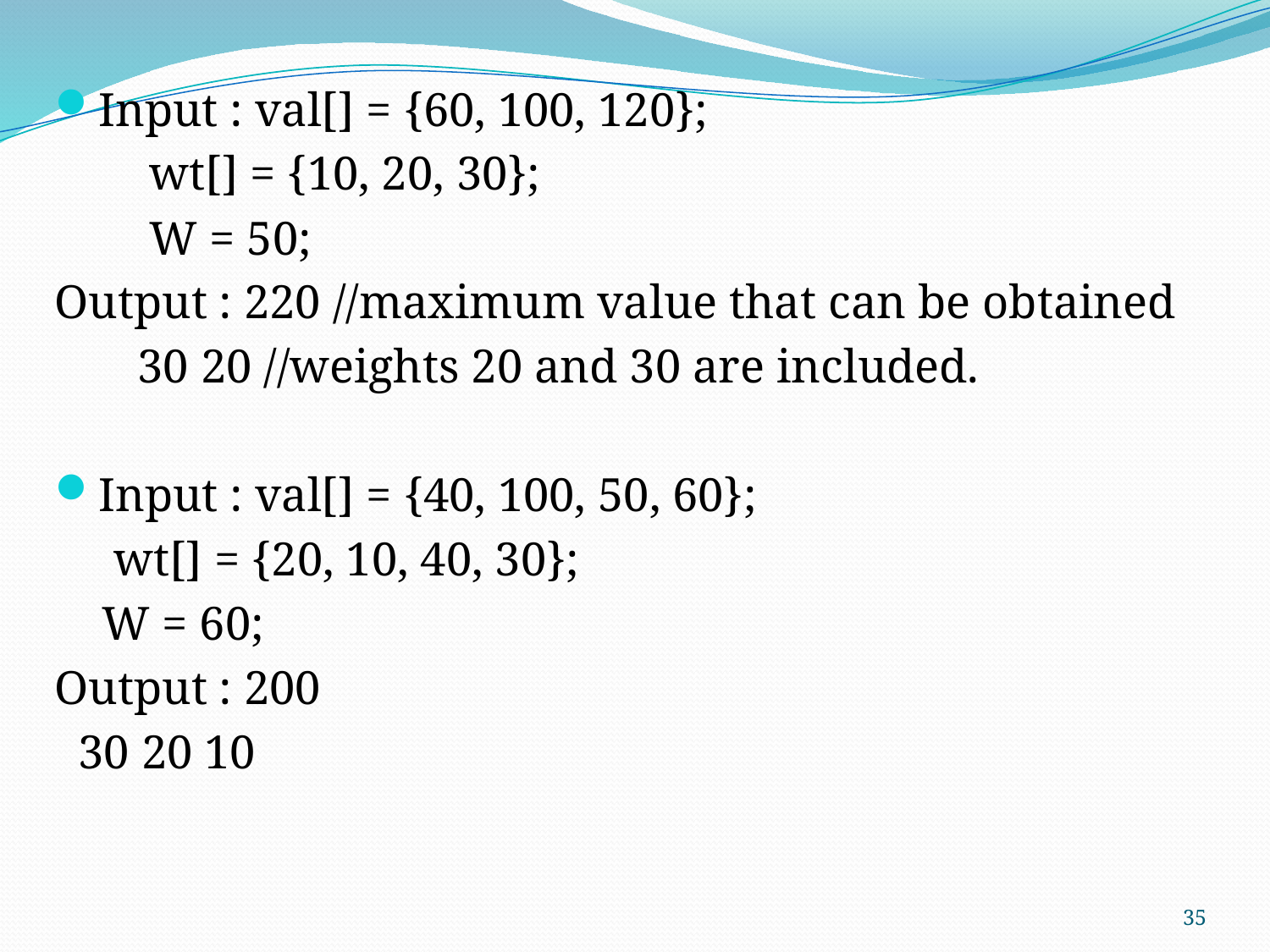

Input : val[] = {60, 100, 120};
        wt[] = {10, 20, 30};
        W = 50;
Output : 220 //maximum value that can be obtained
       30 20 //weights 20 and 30 are included.

Input : val[] = {40, 100, 50, 60};
     wt[] = {20, 10, 40, 30};
    W = 60;
Output : 200
  30 20 10
35